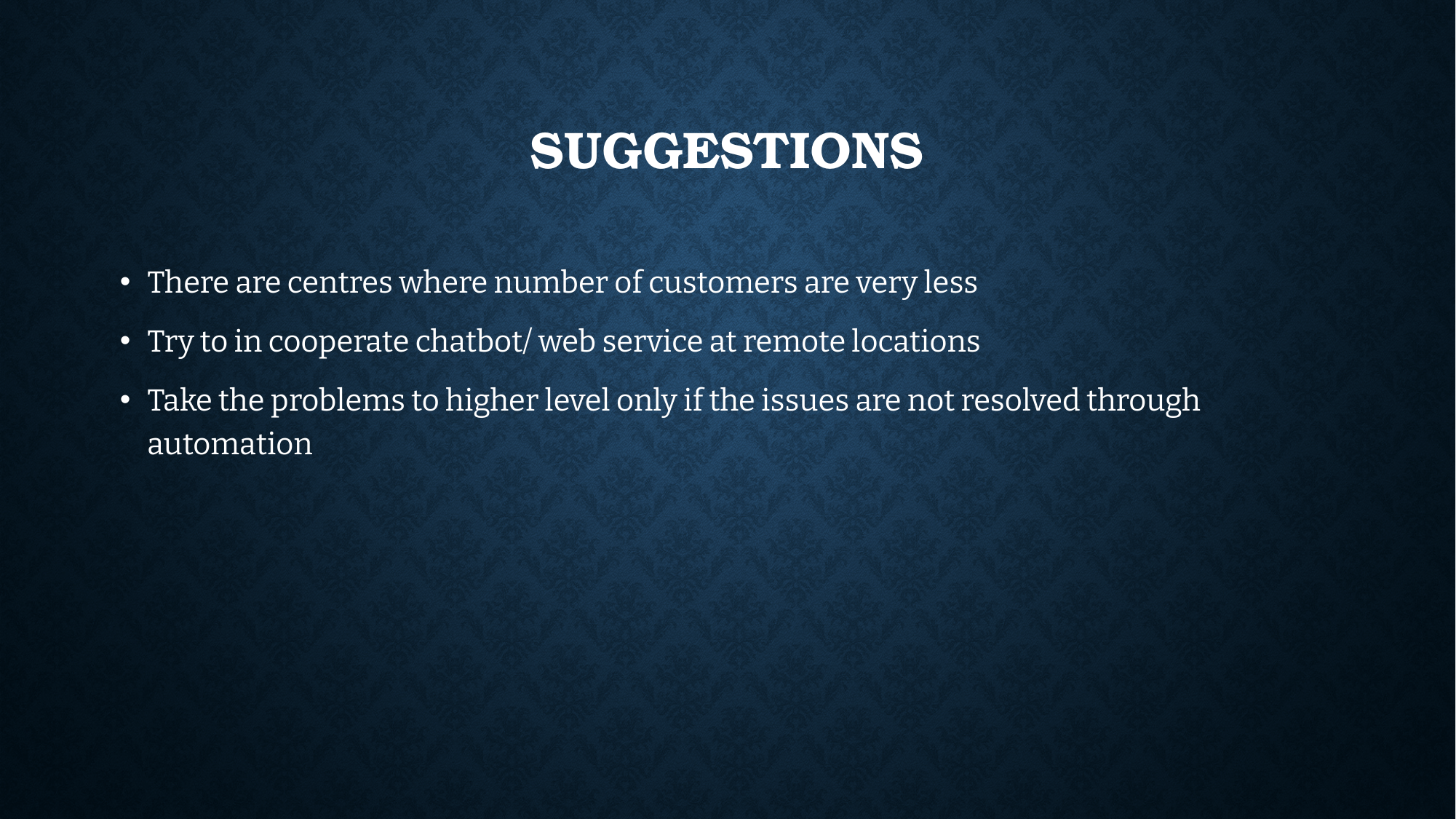

# Suggestions
There are centres where number of customers are very less
Try to in cooperate chatbot/ web service at remote locations
Take the problems to higher level only if the issues are not resolved through automation